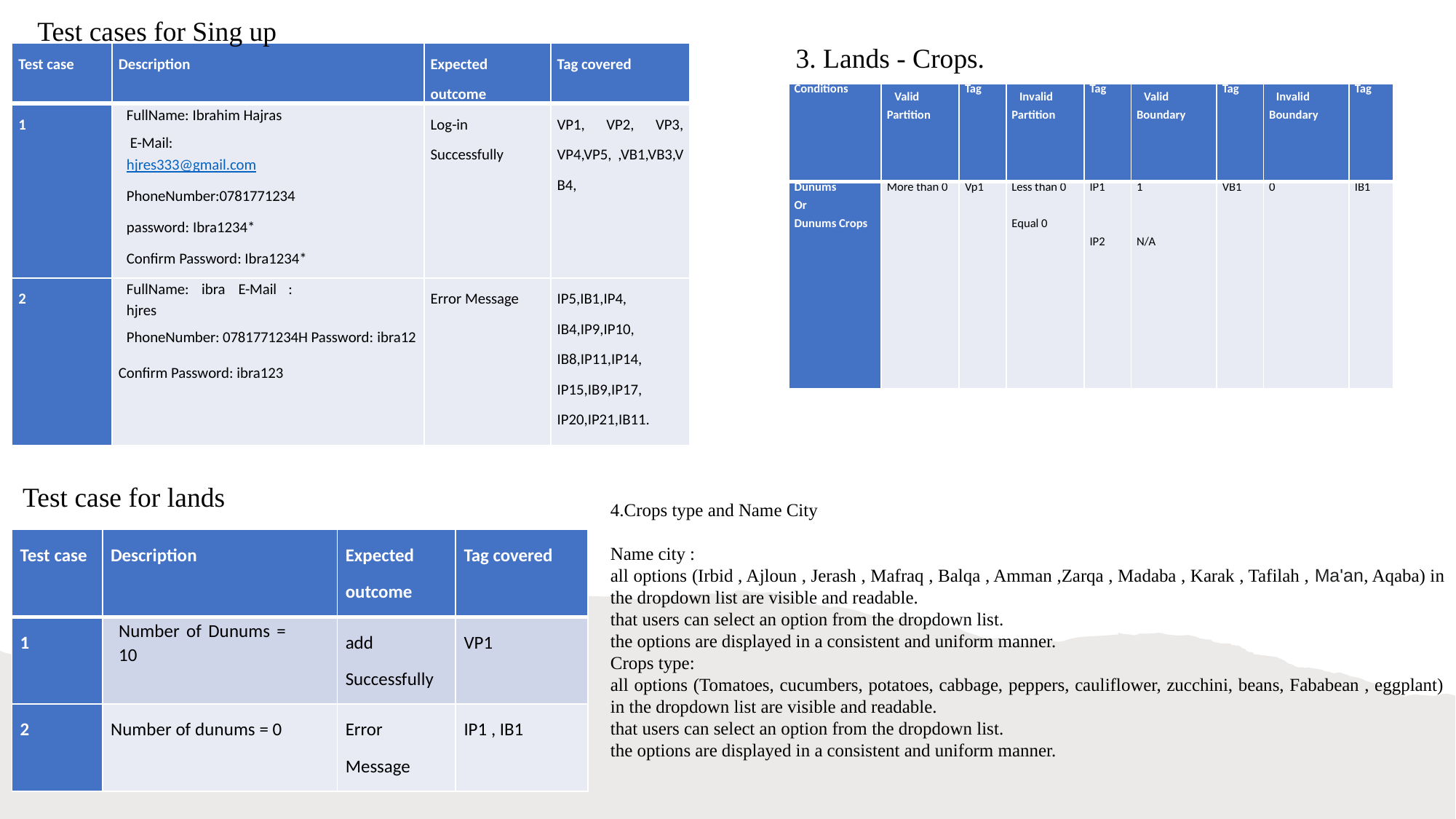

Test cases for Sing up
3. Lands - Crops.
| Test case | Description | Expected outcome | Tag covered |
| --- | --- | --- | --- |
| 1 | FullName: Ibrahim Hajras E-Mail: hjres333@gmail.com PhoneNumber:0781771234 password: Ibra1234\* Confirm Password: Ibra1234\* | Log-in Successfully | VP1, VP2, VP3, VP4,VP5, ,VB1,VB3,VB4, |
| 2 | FullName: ibra E-Mail : hjres PhoneNumber: 0781771234H Password: ibra12 Confirm Password: ibra123 | Error Message | IP5,IB1,IP4, IB4,IP9,IP10, IB8,IP11,IP14, IP15,IB9,IP17, IP20,IP21,IB11. |
| Conditions | Valid Partition | Tag | Invalid Partition | Tag | Valid Boundary | Tag | Invalid Boundary | Tag |
| --- | --- | --- | --- | --- | --- | --- | --- | --- |
| Dunums Or Dunums Crops | More than 0 | Vp1 | Less than 0   Equal 0 | IP1     IP2 | 1     N/A | VB1 | 0 | IB1 |
Test case for lands
4.Crops type and Name City

Name city :
all options (Irbid , Ajloun , Jerash , Mafraq , Balqa , Amman ,Zarqa , Madaba , Karak , Tafilah , Ma'an, Aqaba) in the dropdown list are visible and readable.
that users can select an option from the dropdown list.
the options are displayed in a consistent and uniform manner.
Crops type:
all options (Tomatoes, cucumbers, potatoes, cabbage, peppers, cauliflower, zucchini, beans, Fababean , eggplant) in the dropdown list are visible and readable.
that users can select an option from the dropdown list.
the options are displayed in a consistent and uniform manner.
| Test case | Description | Expected outcome | Tag covered |
| --- | --- | --- | --- |
| 1 | Number of Dunums = 10 | add Successfully | VP1 |
| 2 | Number of dunums = 0 | Error Message | IP1 , IB1 |